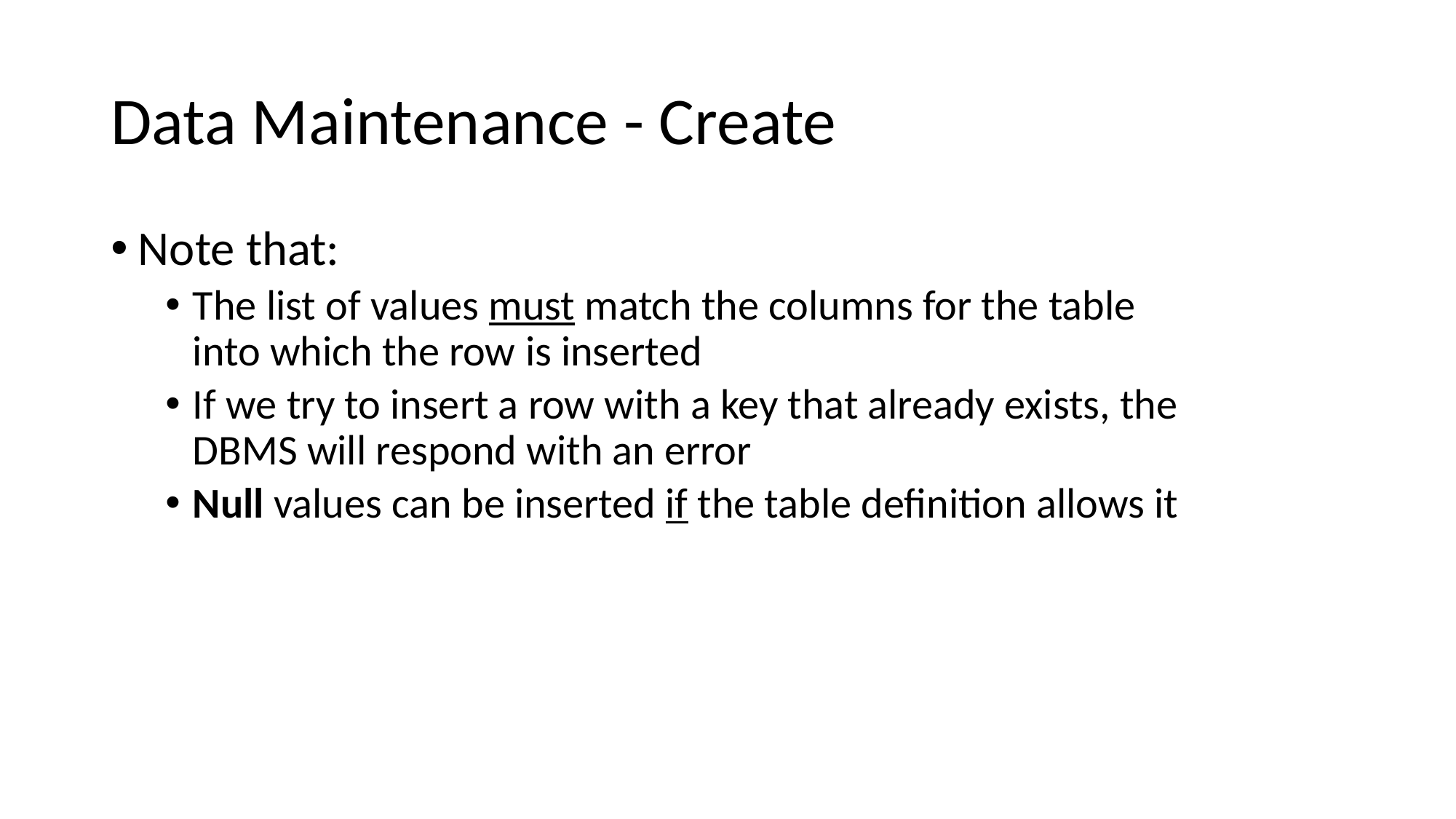

# Data Maintenance - Create
Note that:
The list of values must match the columns for the table into which the row is inserted
If we try to insert a row with a key that already exists, the DBMS will respond with an error
Null values can be inserted if the table definition allows it